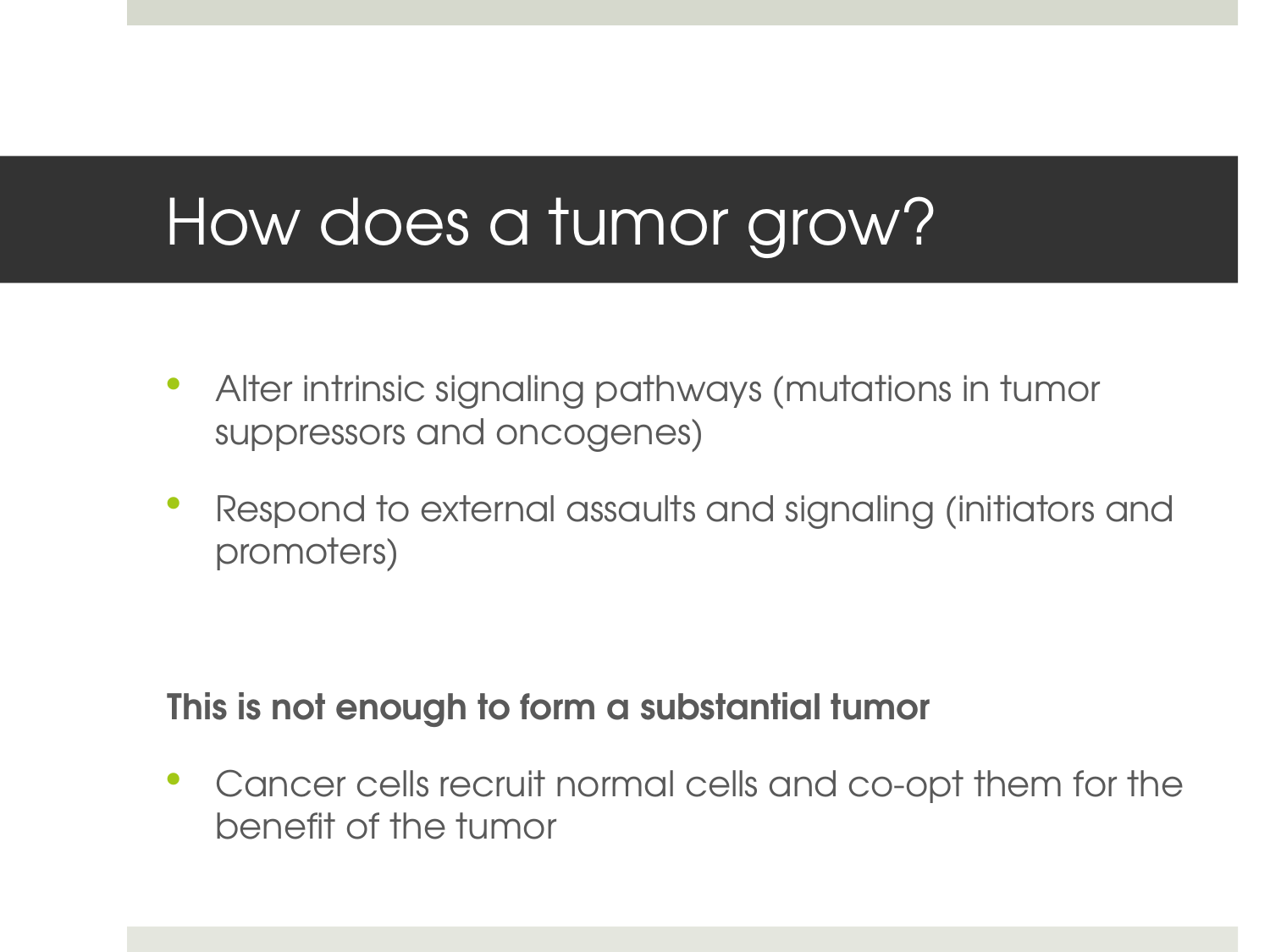

# How does a tumor grow?
Alter intrinsic signaling pathways (mutations in tumor suppressors and oncogenes)
Respond to external assaults and signaling (initiators and promoters)

This is not enough to form a substantial tumor
Cancer cells recruit normal cells and co-opt them for the benefit of the tumor